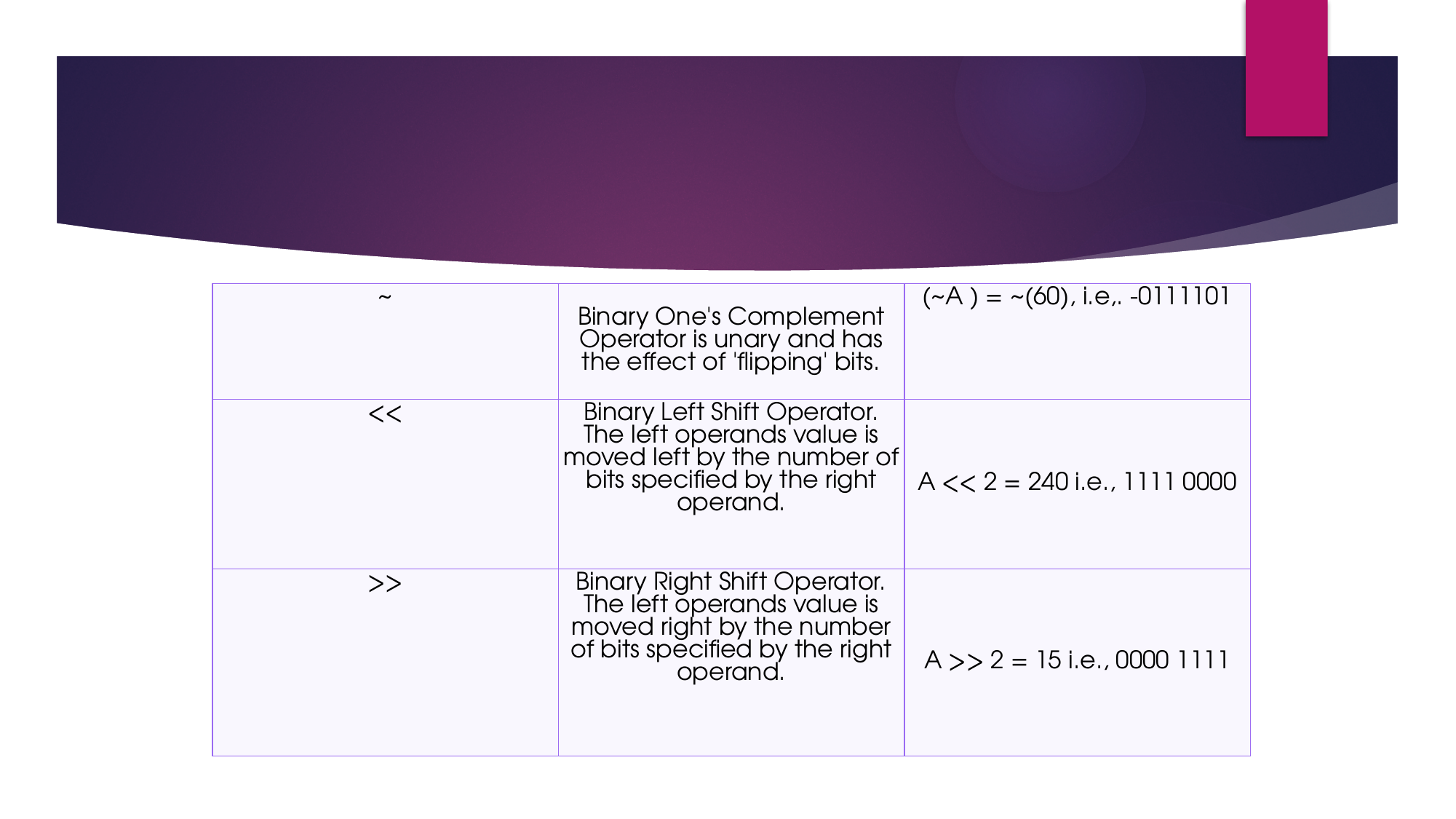

| ~ | Binary One's Complement Operator is unary and has the effect of 'flipping' bits. | (~A ) = ~(60), i.e,. -0111101 |
| --- | --- | --- |
| << | Binary Left Shift Operator. The left operands value is moved left by the number of bits specified by the right operand. | A << 2 = 240 i.e., 1111 0000 |
| >> | Binary Right Shift Operator. The left operands value is moved right by the number of bits specified by the right operand. | A >> 2 = 15 i.e., 0000 1111 |